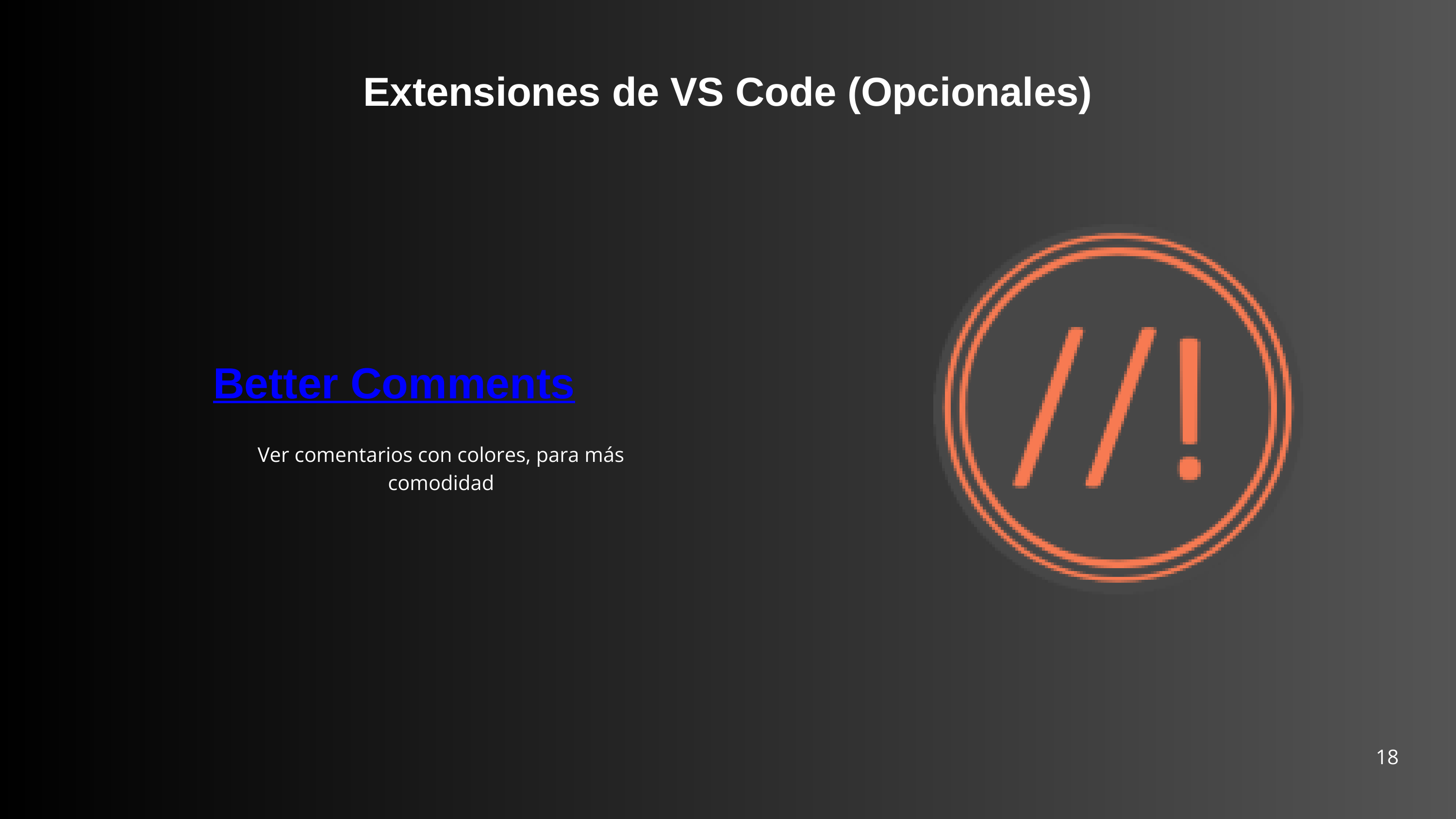

Extensiones de VS Code (Opcionales)

Better Comments

Ver comentarios con colores, para más comodidad
18